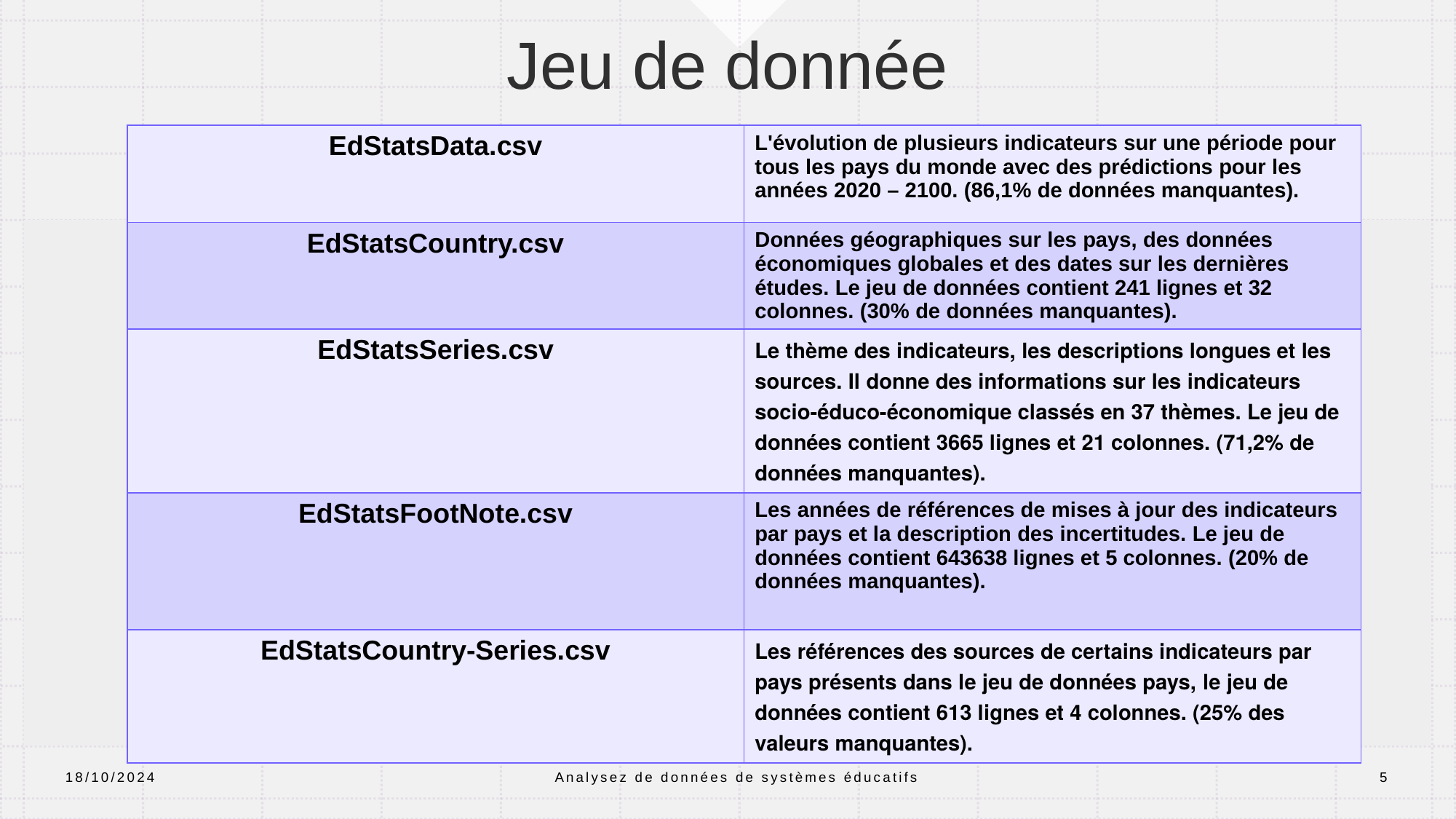

# Jeu de donnée
| EdStatsData.csv | L'évolution de plusieurs indicateurs sur une période pour tous les pays du monde avec des prédictions pour les années 2020 – 2100. (86,1% de données manquantes). |
| --- | --- |
| EdStatsCountry.csv | Données géographiques sur les pays, des données économiques globales et des dates sur les dernières études. Le jeu de données contient 241 lignes et 32 colonnes. (30% de données manquantes). |
| EdStatsSeries.csv | Le thème des indicateurs, les descriptions longues et les sources. Il donne des informations sur les indicateurs socio-éduco-économique classés en 37 thèmes. Le jeu de données contient 3665 lignes et 21 colonnes. (71,2% de données manquantes). |
| EdStatsFootNote.csv | Les années de références de mises à jour des indicateurs par pays et la description des incertitudes. Le jeu de données contient 643638 lignes et 5 colonnes. (20% de données manquantes). |
| EdStatsCountry-Series.csv | Les références des sources de certains indicateurs par pays présents dans le jeu de données pays, le jeu de données contient 613 lignes et 4 colonnes. (25% des valeurs manquantes). |
Analysez de données de systèmes éducatifs
18/10/2024
5